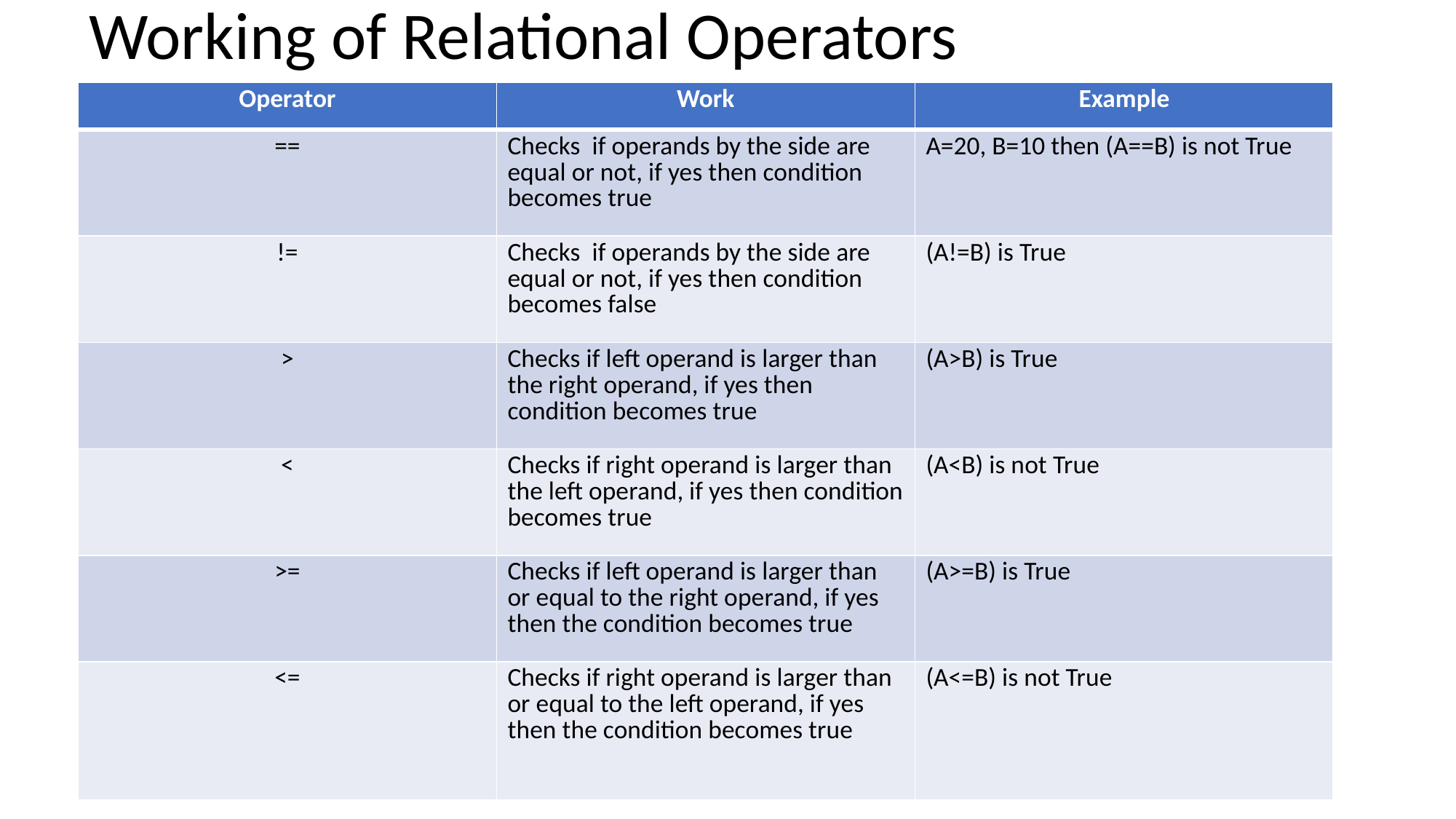

# Working of Relational Operators
| Operator | Work | Example |
| --- | --- | --- |
| == | Checks if operands by the side are equal or not, if yes then condition becomes true | A=20, B=10 then (A==B) is not True |
| != | Checks if operands by the side are equal or not, if yes then condition becomes false | (A!=B) is True |
| > | Checks if left operand is larger than the right operand, if yes then condition becomes true | (A>B) is True |
| < | Checks if right operand is larger than the left operand, if yes then condition becomes true | (A<B) is not True |
| >= | Checks if left operand is larger than or equal to the right operand, if yes then the condition becomes true | (A>=B) is True |
| <= | Checks if right operand is larger than or equal to the left operand, if yes then the condition becomes true | (A<=B) is not True |